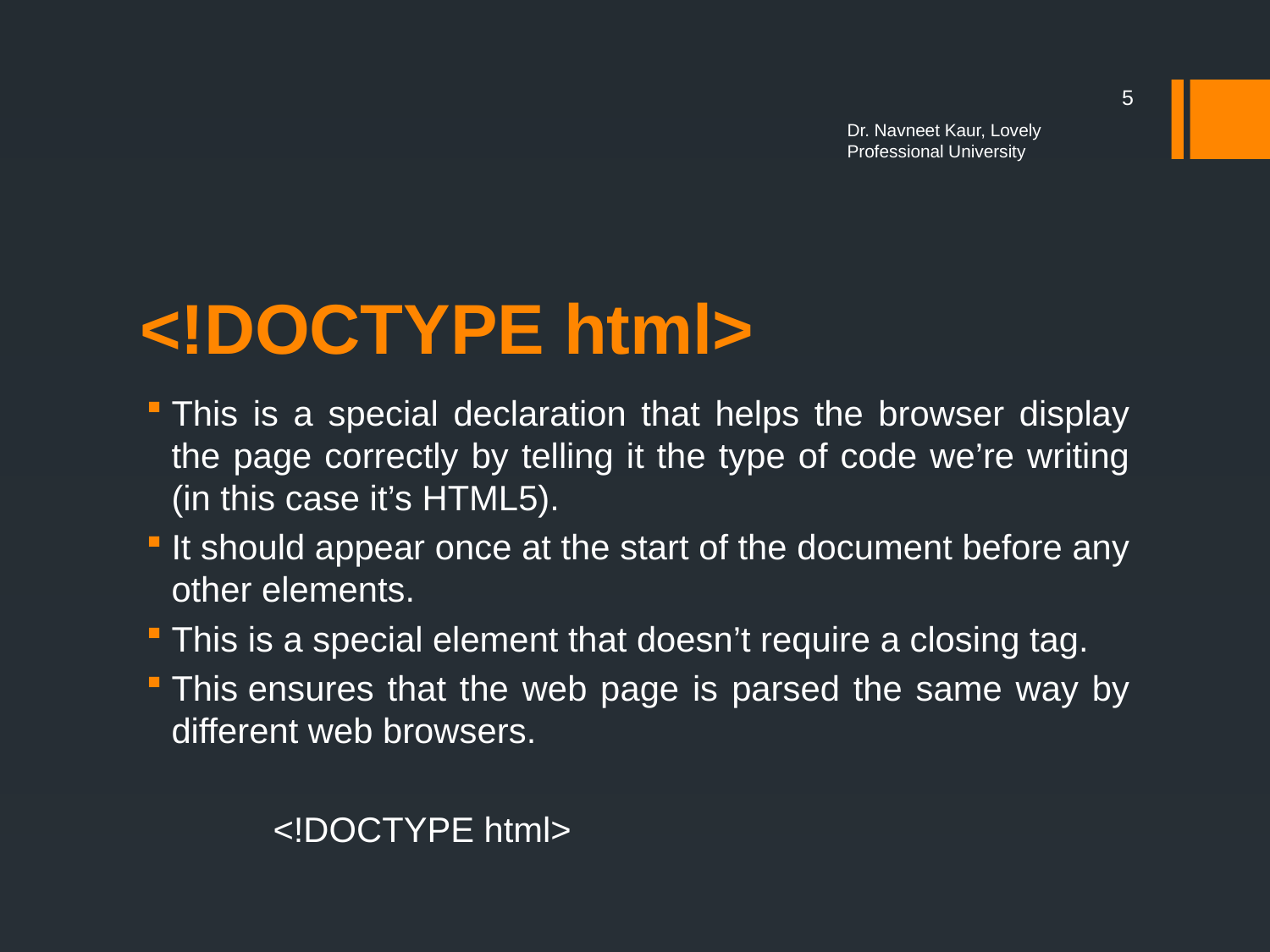

5
Dr. Navneet Kaur, Lovely Professional University
# <!DOCTYPE html>
This is a special declaration that helps the browser display the page correctly by telling it the type of code we’re writing (in this case it’s HTML5).
It should appear once at the start of the document before any other elements.
This is a special element that doesn’t require a closing tag.
This ensures that the web page is parsed the same way by different web browsers.

	<!DOCTYPE html>